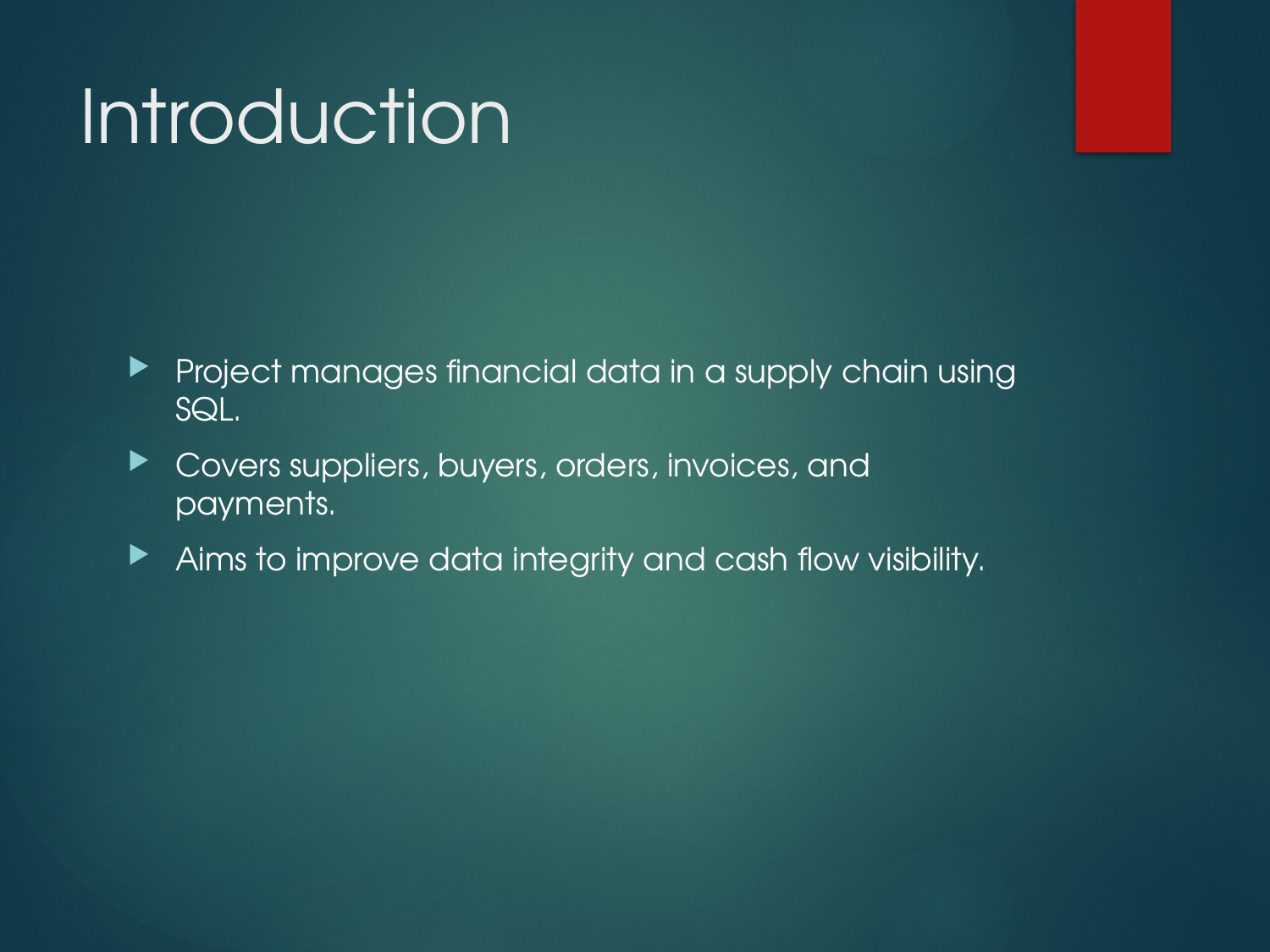

# Introduction

Project manages financial data in a supply chain using SQL.
Covers suppliers, buyers, orders, invoices, and payments.
Aims to improve data integrity and cash flow visibility.